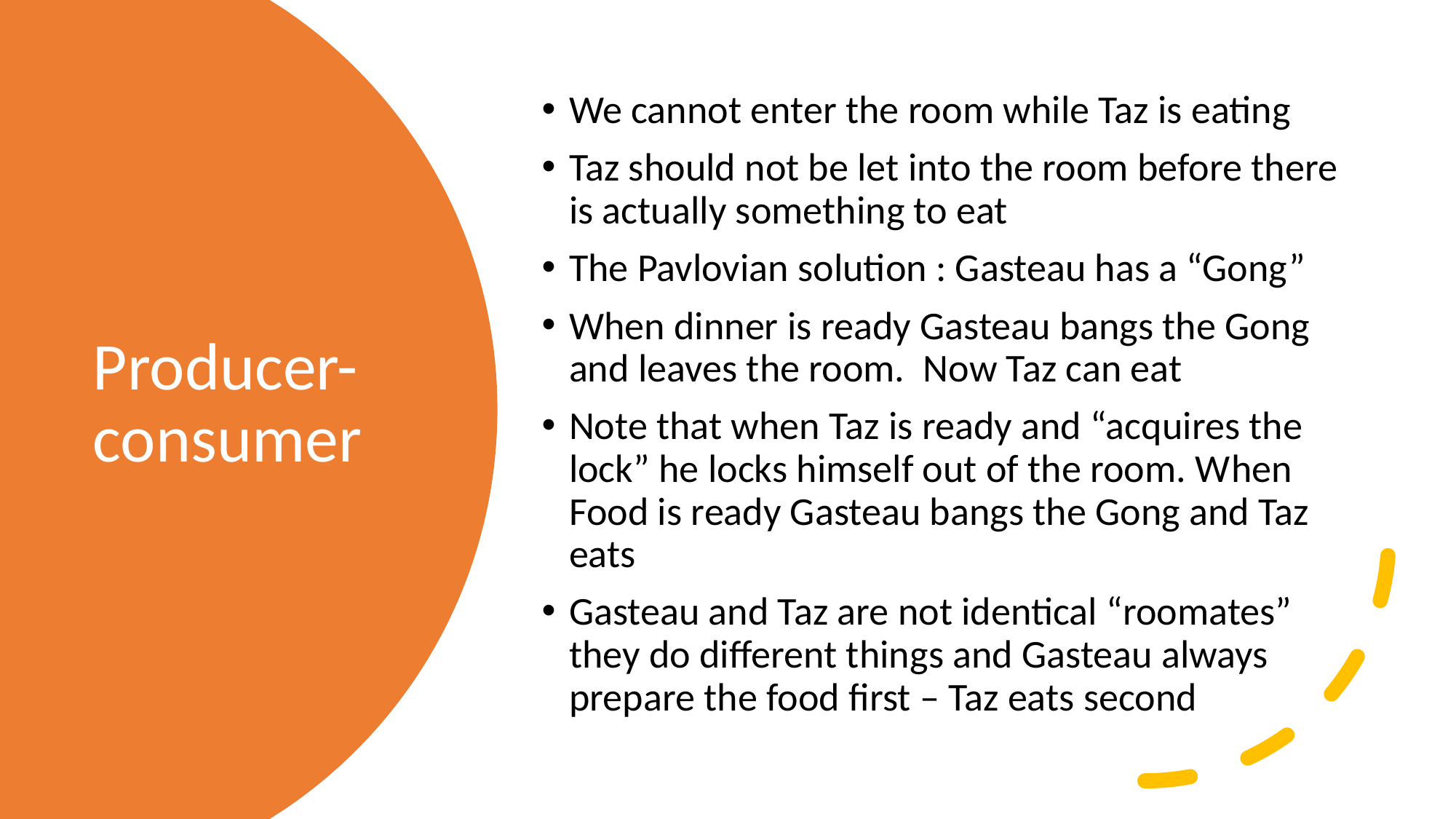

We cannot enter the room while Taz is eating
Taz should not be let into the room before there is actually something to eat
The Pavlovian solution : Gasteau has a “Gong”
When dinner is ready Gasteau bangs the Gong and leaves the room.  Now Taz can eat
Note that when Taz is ready and “acquires the lock” he locks himself out of the room. When Food is ready Gasteau bangs the Gong and Taz eats
Gasteau and Taz are not identical “roomates” they do different things and Gasteau always prepare the food first – Taz eats second
# Producer-consumer